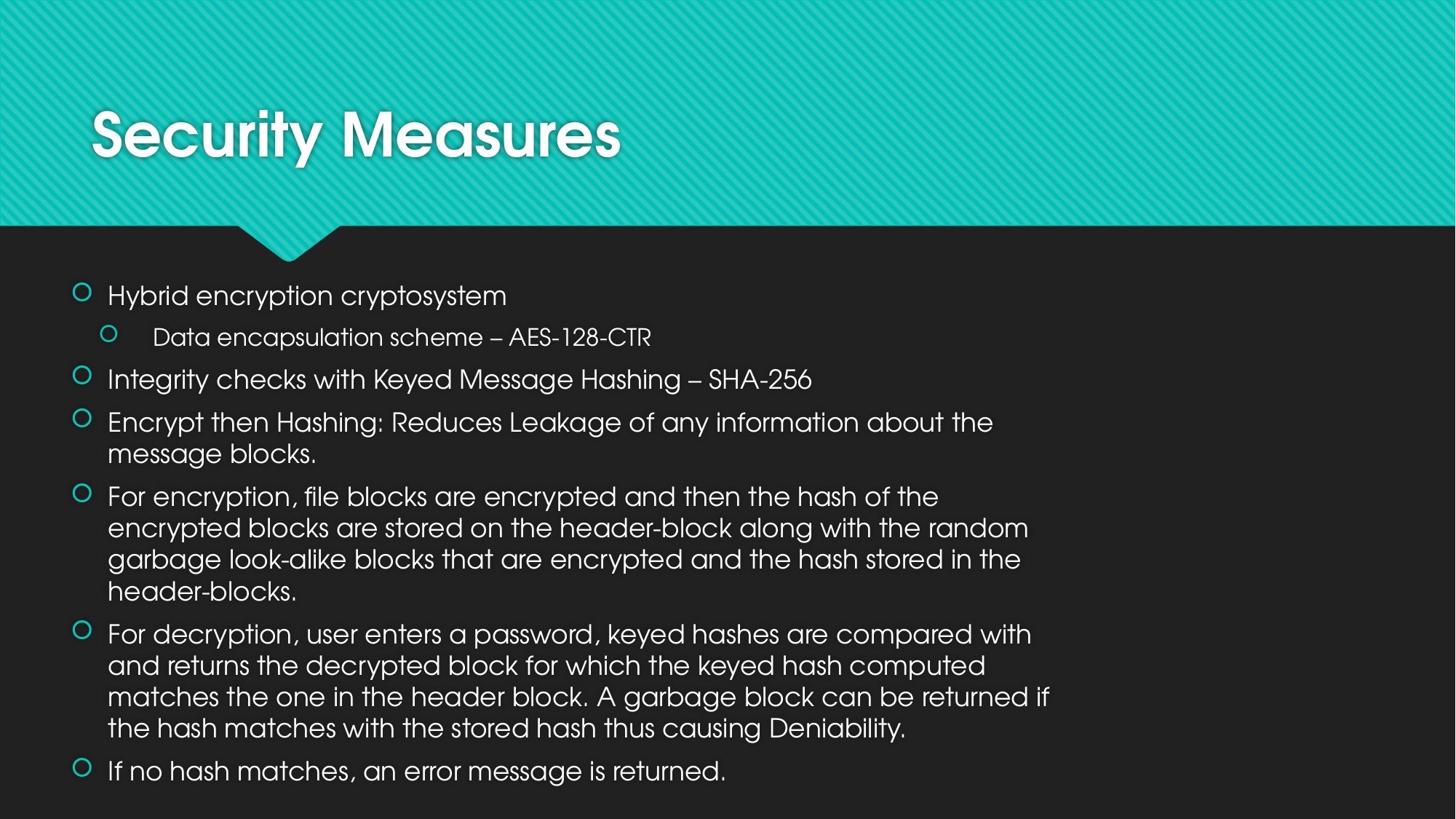

# Security Measures
Hybrid encryption cryptosystem
Data encapsulation scheme – AES-128-CTR
Integrity checks with Keyed Message Hashing – SHA-256
Encrypt then Hashing: Reduces Leakage of any information about the message blocks.
For encryption, file blocks are encrypted and then the hash of the encrypted blocks are stored on the header-block along with the random garbage look-alike blocks that are encrypted and the hash stored in the header-blocks.
For decryption, user enters a password, keyed hashes are compared with and returns the decrypted block for which the keyed hash computed matches the one in the header block. A garbage block can be returned if the hash matches with the stored hash thus causing Deniability.
If no hash matches, an error message is returned.